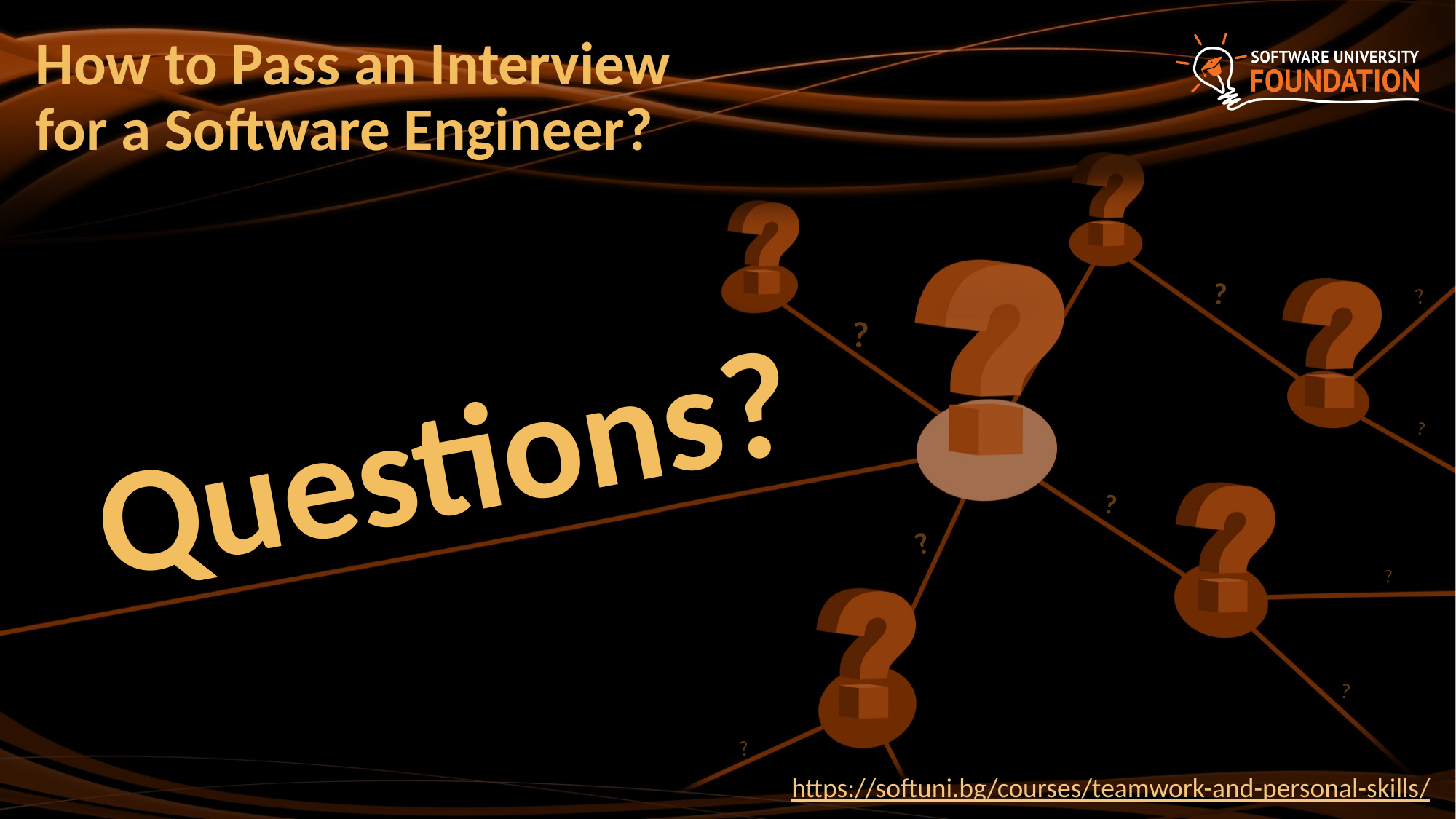

# How to Pass an Interview for a Software Engineer?
https://softuni.bg/courses/teamwork-and-personal-skills/